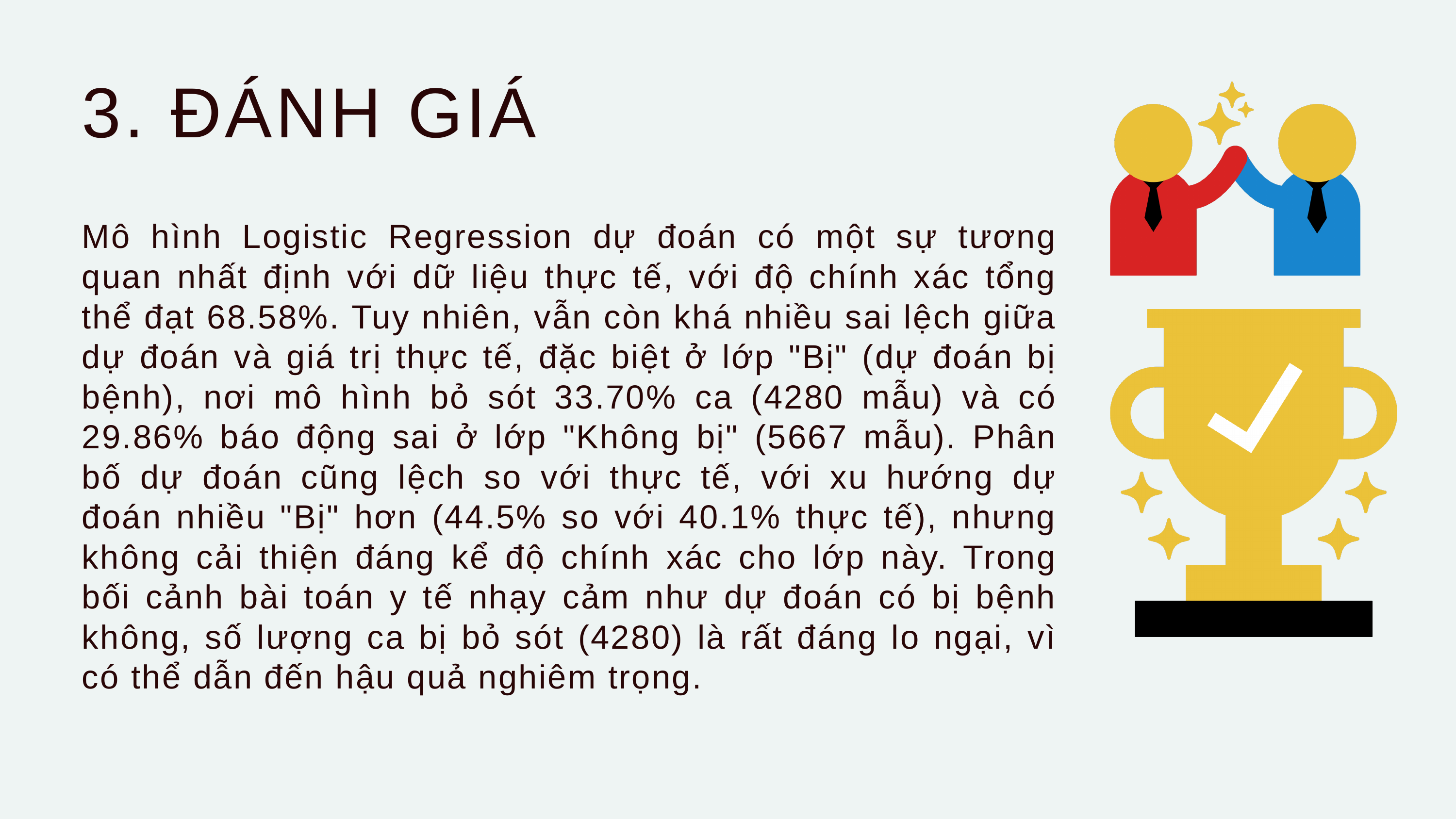

3. ĐÁNH GIÁ

Mô hình Logistic Regression dự đoán có một sự tương quan nhất định với dữ liệu thực tế, với độ chính xác tổng thể đạt 68.58%. Tuy nhiên, vẫn còn khá nhiều sai lệch giữa dự đoán và giá trị thực tế, đặc biệt ở lớp "Bị" (dự đoán bị bệnh), nơi mô hình bỏ sót 33.70% ca (4280 mẫu) và có 29.86% báo động sai ở lớp "Không bị" (5667 mẫu). Phân bố dự đoán cũng lệch so với thực tế, với xu hướng dự đoán nhiều "Bị" hơn (44.5% so với 40.1% thực tế), nhưng không cải thiện đáng kể độ chính xác cho lớp này. Trong bối cảnh bài toán y tế nhạy cảm như dự đoán có bị bệnh không, số lượng ca bị bỏ sót (4280) là rất đáng lo ngại, vì có thể dẫn đến hậu quả nghiêm trọng.